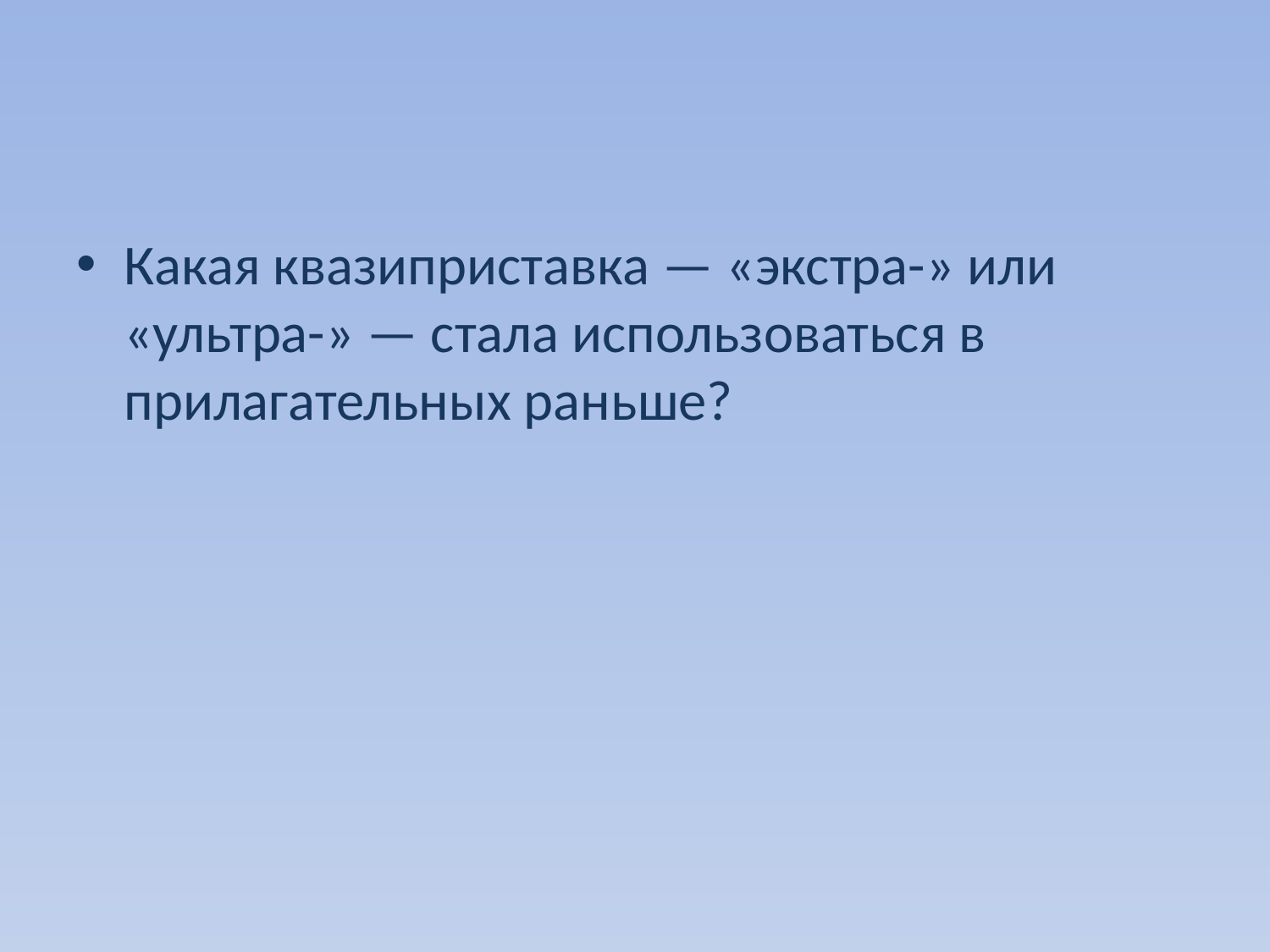

#
Какая квазиприставка — «экстра-» или «ультра-» — стала использоваться в прилагательных раньше?